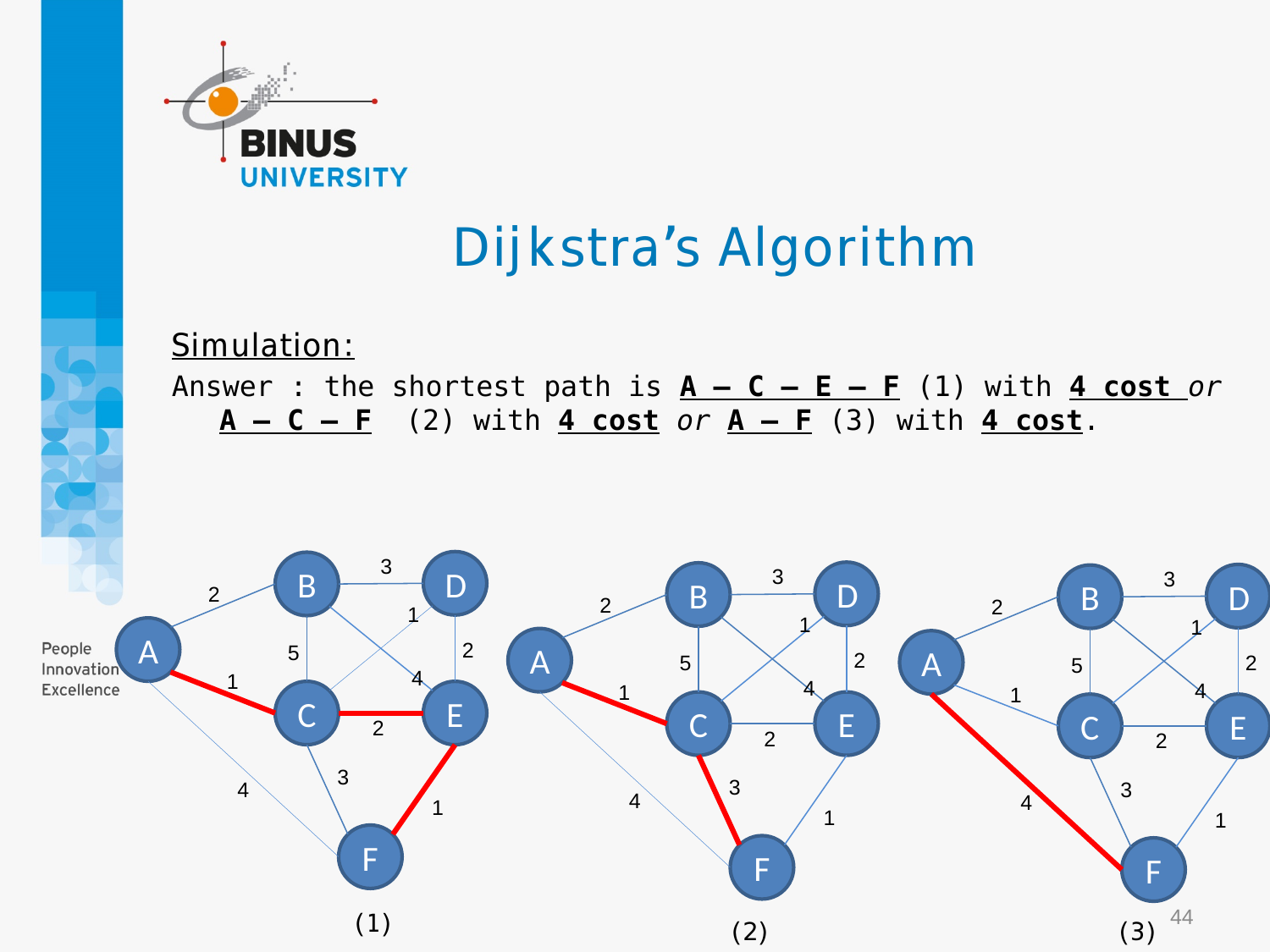

# Dijkstra’s Algorithm
Simulation:
Answer : the shortest path is A – C – E – F (1) with 4 cost or A – C – F  (2) with 4 cost or A – F (3) with 4 cost.
3
D
B
3
3
D
B
D
B
2
2
2
1
1
1
A
A
2
A
5
2
2
5
5
4
1
4
4
1
1
C
E
C
E
C
E
2
2
2
3
3
3
4
4
4
1
1
1
F
F
F
44
(1)
(2)
(3)